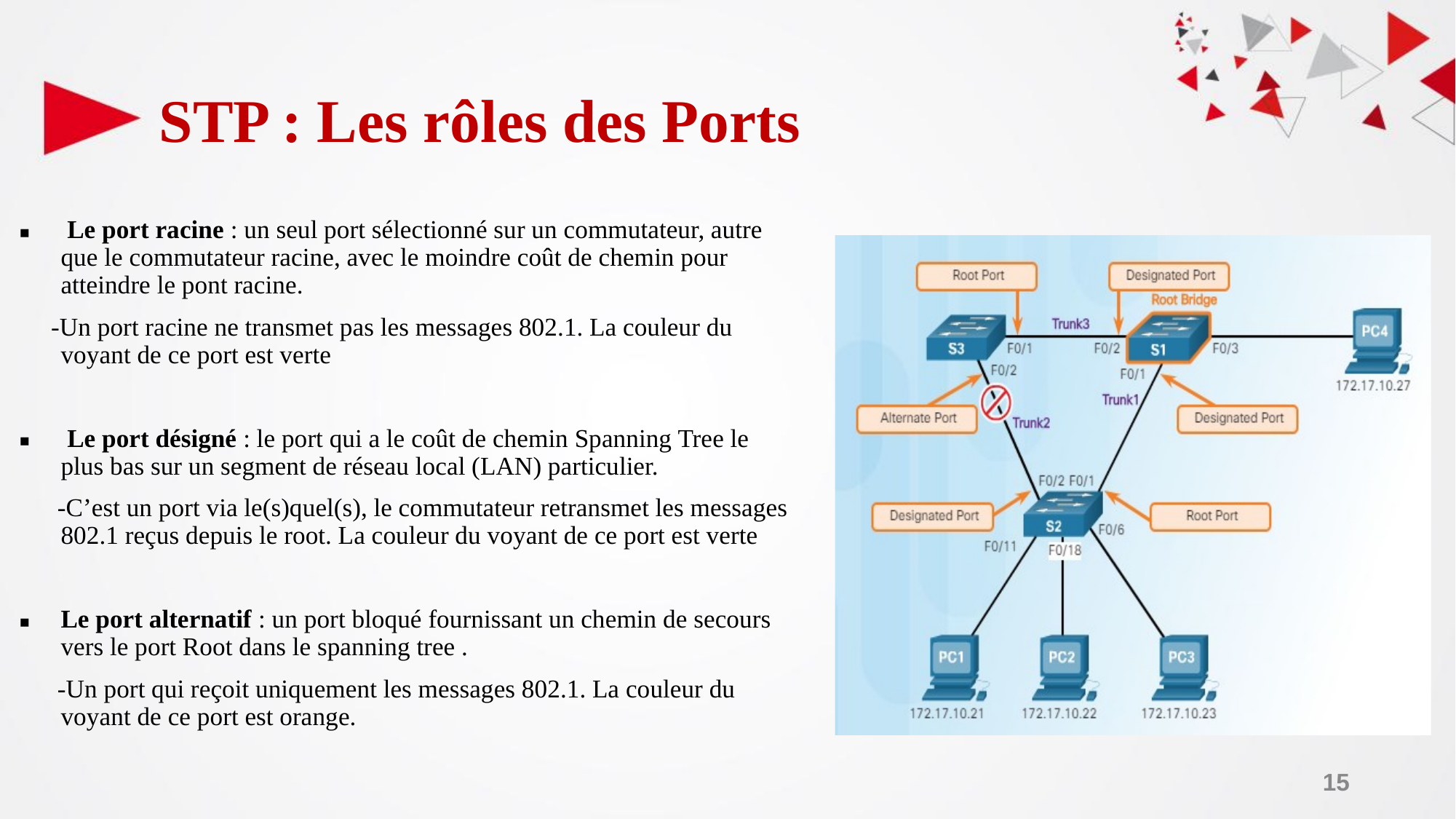

# STP : Les rôles des Ports
 Le port racine : un seul port sélectionné sur un commutateur, autre que le commutateur racine, avec le moindre coût de chemin pour atteindre le pont racine.
     -Un port racine ne transmet pas les messages 802.1. La couleur du voyant de ce port est verte

 Le port désigné : le port qui a le coût de chemin Spanning Tree le plus bas sur un segment de réseau local (LAN) particulier.
      -C’est un port via le(s)quel(s), le commutateur retransmet les messages 802.1 reçus depuis le root. La couleur du voyant de ce port est verte

Le port alternatif : un port bloqué fournissant un chemin de secours  vers le port Root dans le spanning tree .
      -Un port qui reçoit uniquement les messages 802.1. La couleur du voyant de ce port est orange.

15